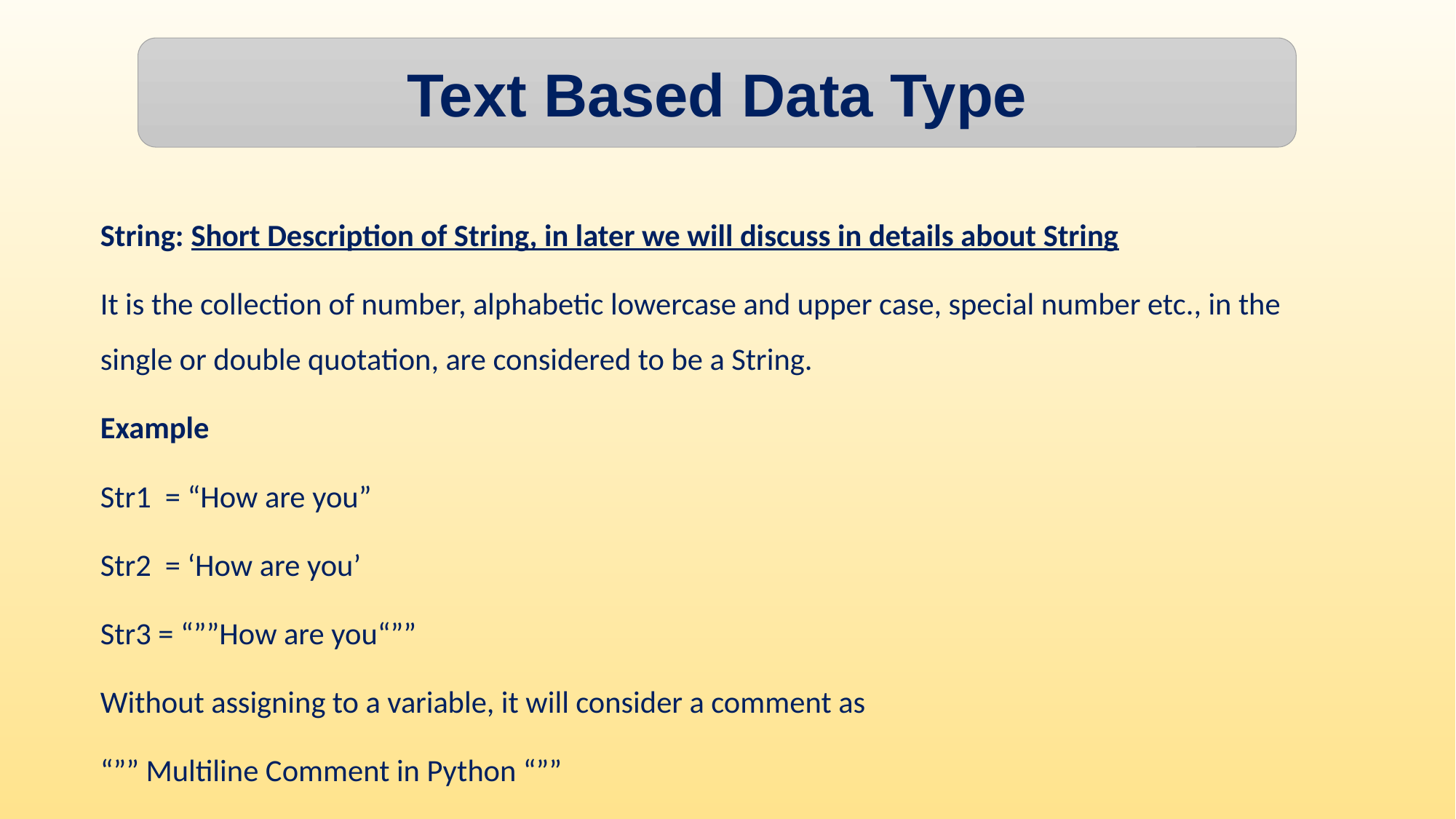

Text Based Data Type
String: Short Description of String, in later we will discuss in details about String
It is the collection of number, alphabetic lowercase and upper case, special number etc., in the single or double quotation, are considered to be a String.
Example
Str1  = “How are you”
Str2  = ‘How are you’
Str3 = “””How are you“””
Without assigning to a variable, it will consider a comment as
“”” Multiline Comment in Python “””